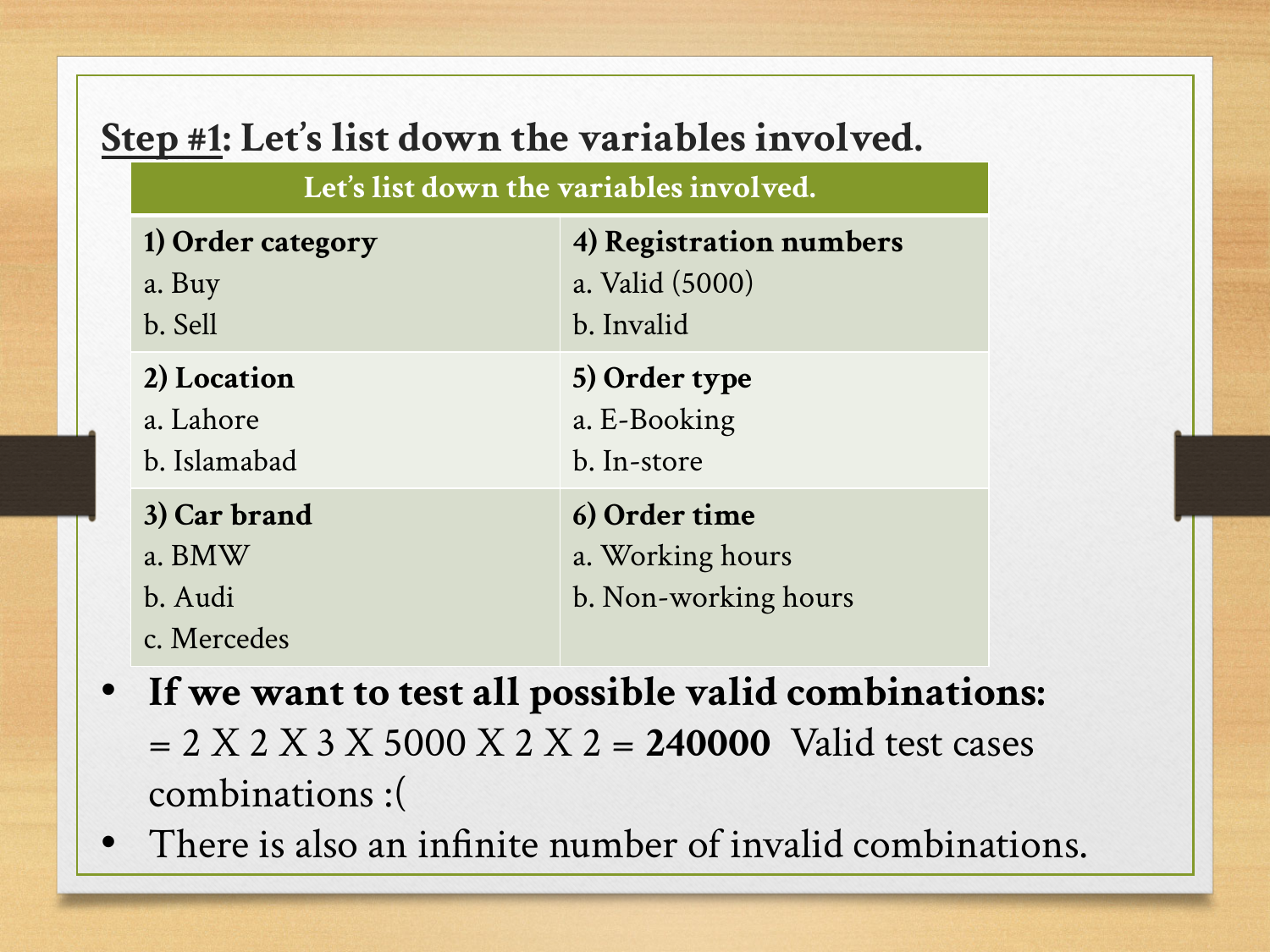

Step #1: Let’s list down the variables involved.

| Let’s list down the variables involved. |  |
| --- | --- |
| 1) Order category a. Buy b. Sell | 4) Registration numbers a. Valid (5000) b. Invalid |
| 2) Location a. Lahore b. Islamabad | 5) Order type a. E-Booking b. In-store |
| 3) Car brand a. BMW b. Audi c. Mercedes | 6) Order time a. Working hours b. Non-working hours |
If we want to test all possible valid combinations:
= 2 X 2 X 3 X 5000 X 2 X 2 = 240000  Valid test cases combinations :(
There is also an infinite number of invalid combinations.